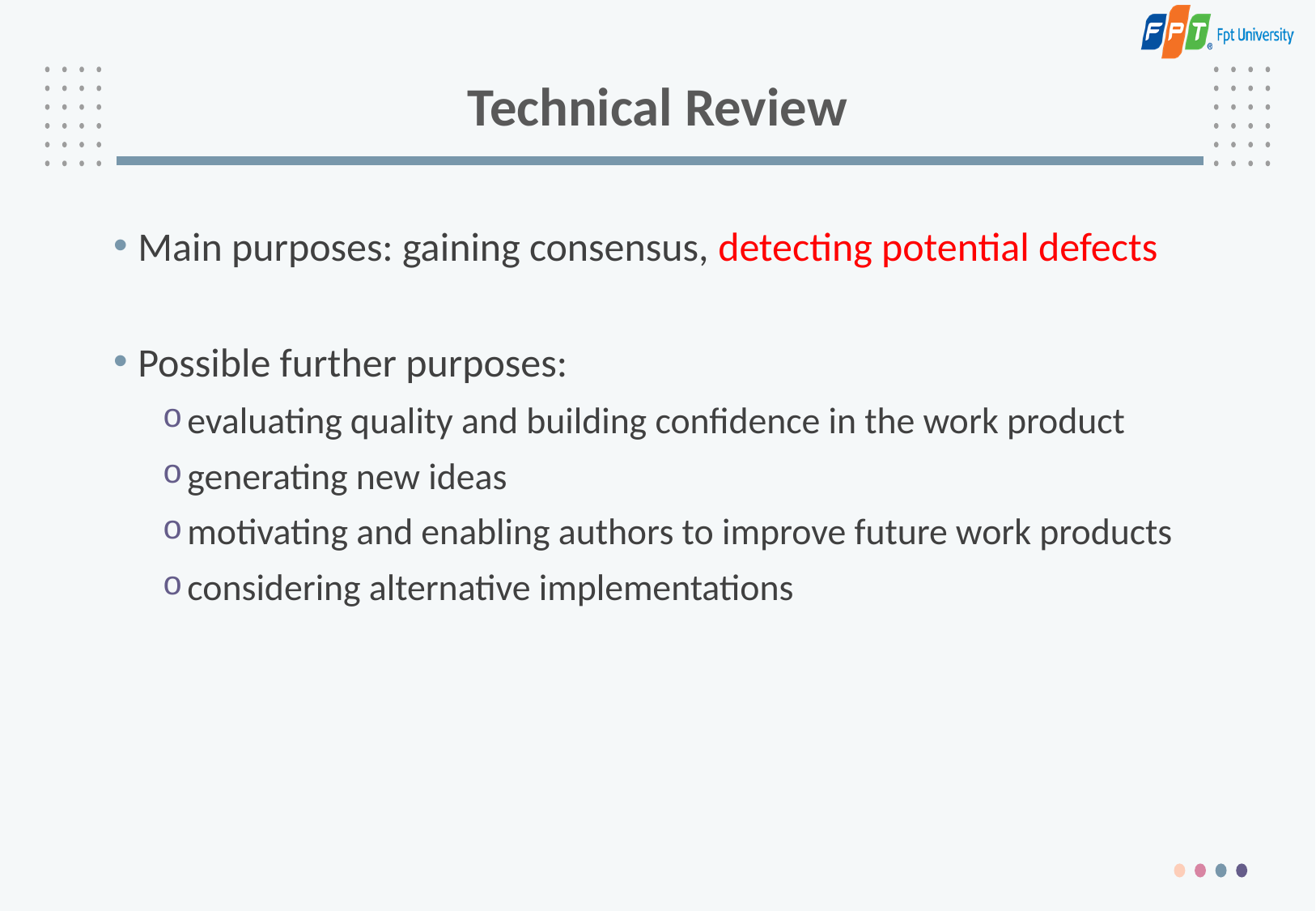

# Technical Review
Main purposes: gaining consensus, detecting potential defects
Possible further purposes:
evaluating quality and building confidence in the work product
generating new ideas
motivating and enabling authors to improve future work products
considering alternative implementations